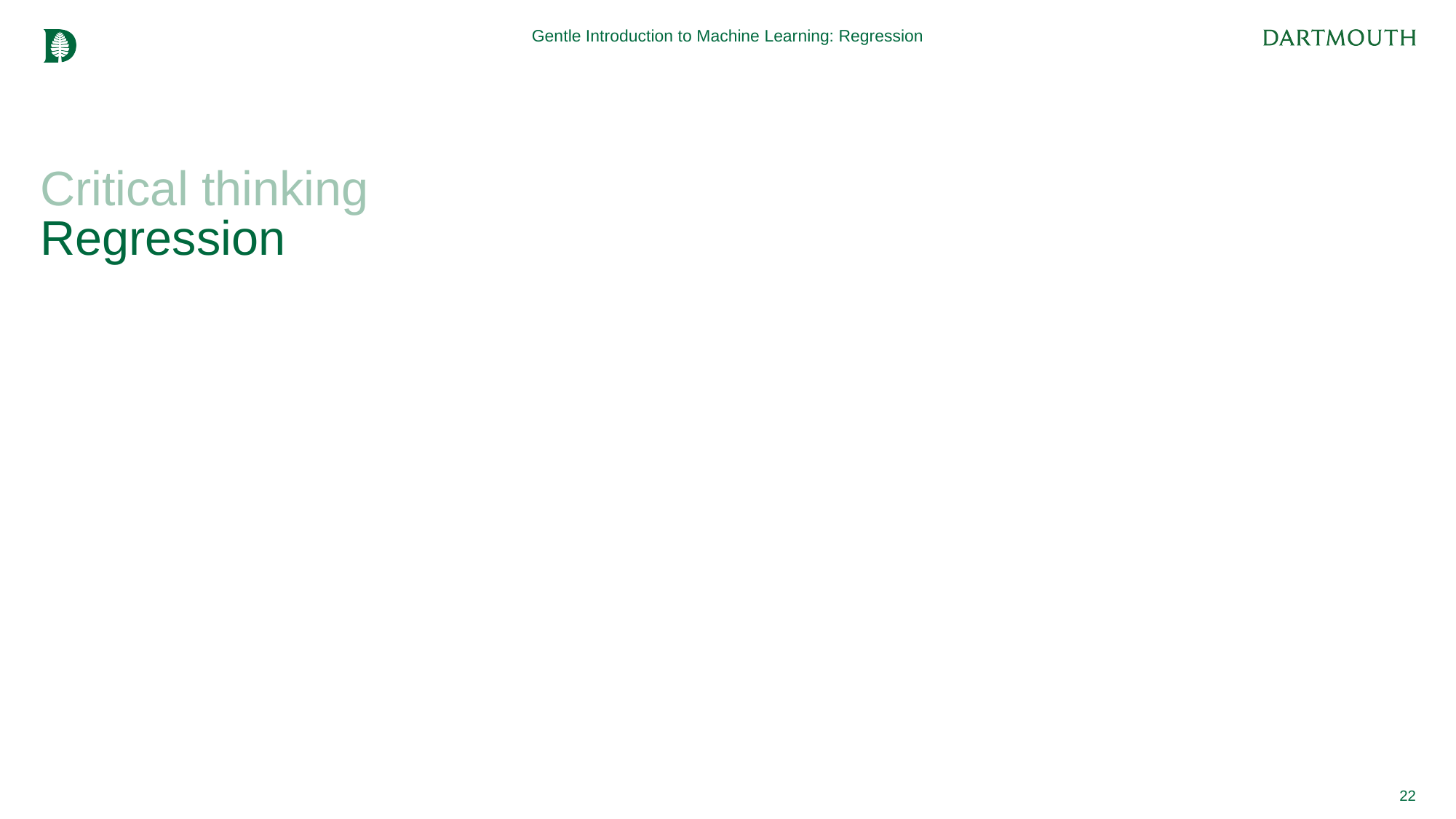

Gentle Introduction to Machine Learning: Regression
# Critical thinking Regression

22